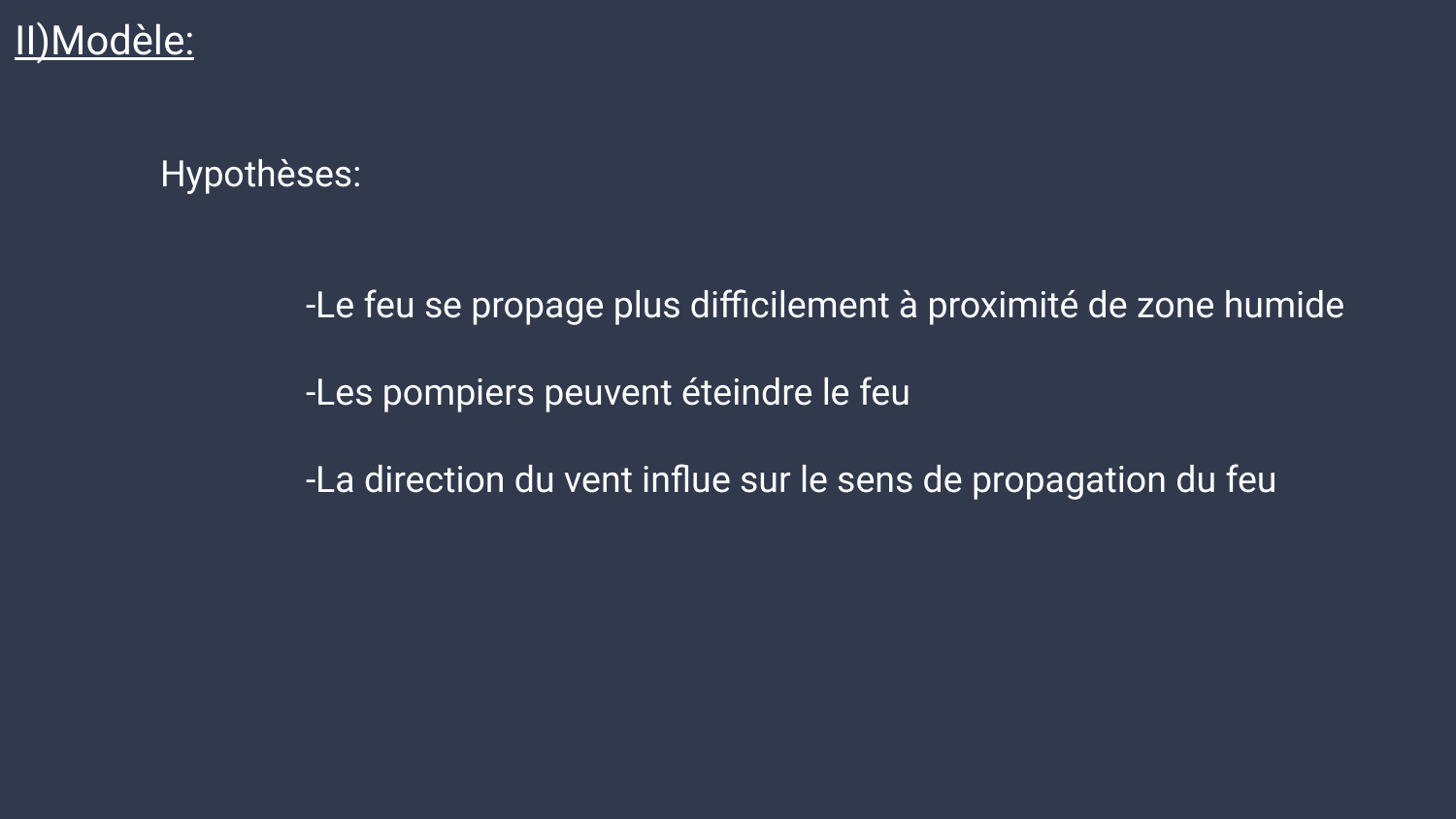

II)Modèle:

	Hypothèses:

		-Le feu se propage plus difficilement à proximité de zone humide

		-Les pompiers peuvent éteindre le feu

		-La direction du vent influe sur le sens de propagation du feu

#